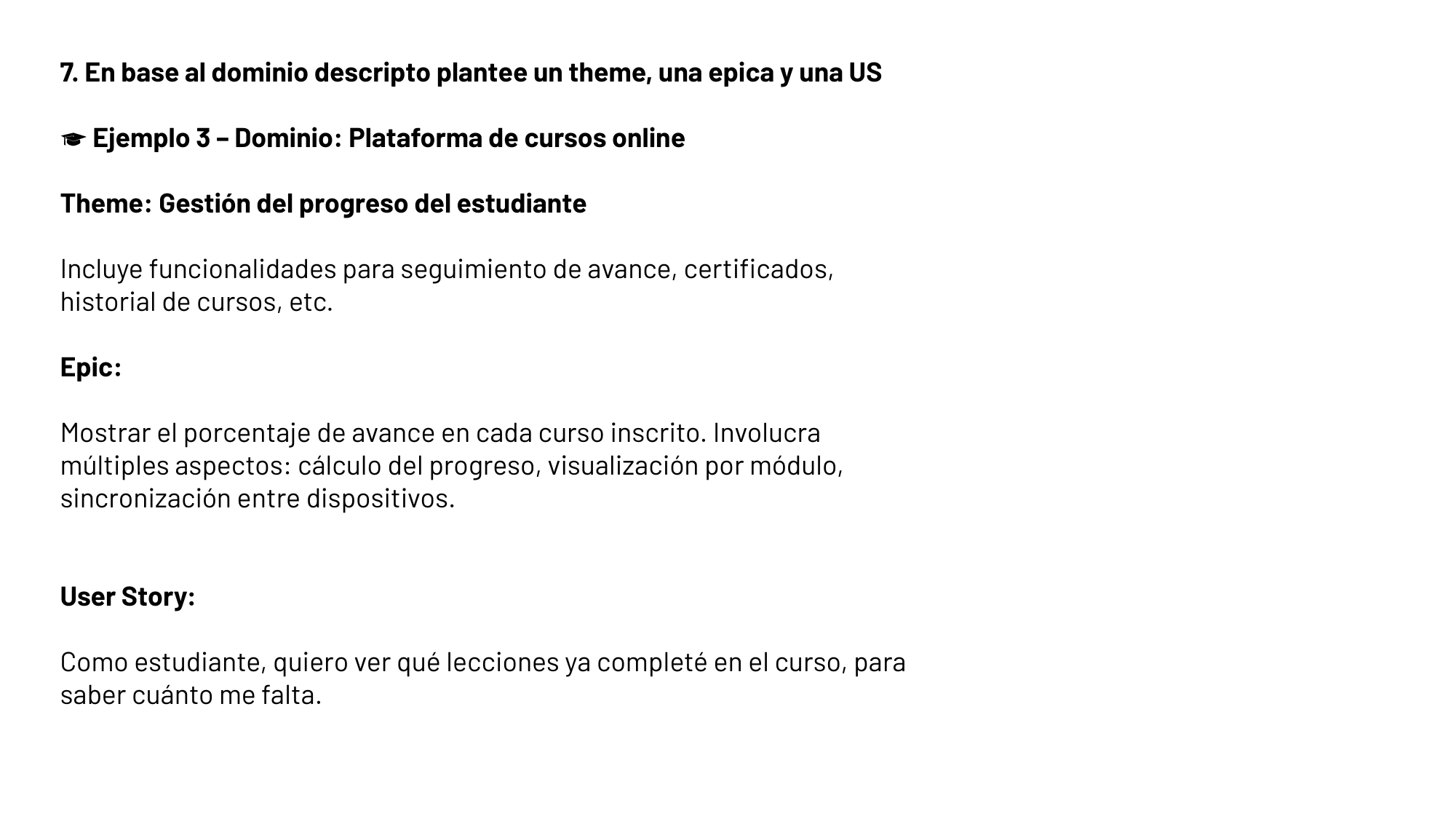

7. En base al dominio descripto plantee un theme, una epica y una US

🎓 Ejemplo 3 – Dominio: Plataforma de cursos online

Theme: Gestión del progreso del estudiante

Incluye funcionalidades para seguimiento de avance, certificados, historial de cursos, etc.

Epic:

Mostrar el porcentaje de avance en cada curso inscrito. Involucra múltiples aspectos: cálculo del progreso, visualización por módulo, sincronización entre dispositivos.

User Story:

Como estudiante, quiero ver qué lecciones ya completé en el curso, para saber cuánto me falta.

El MVP definido ¿puede ser también el MPP?